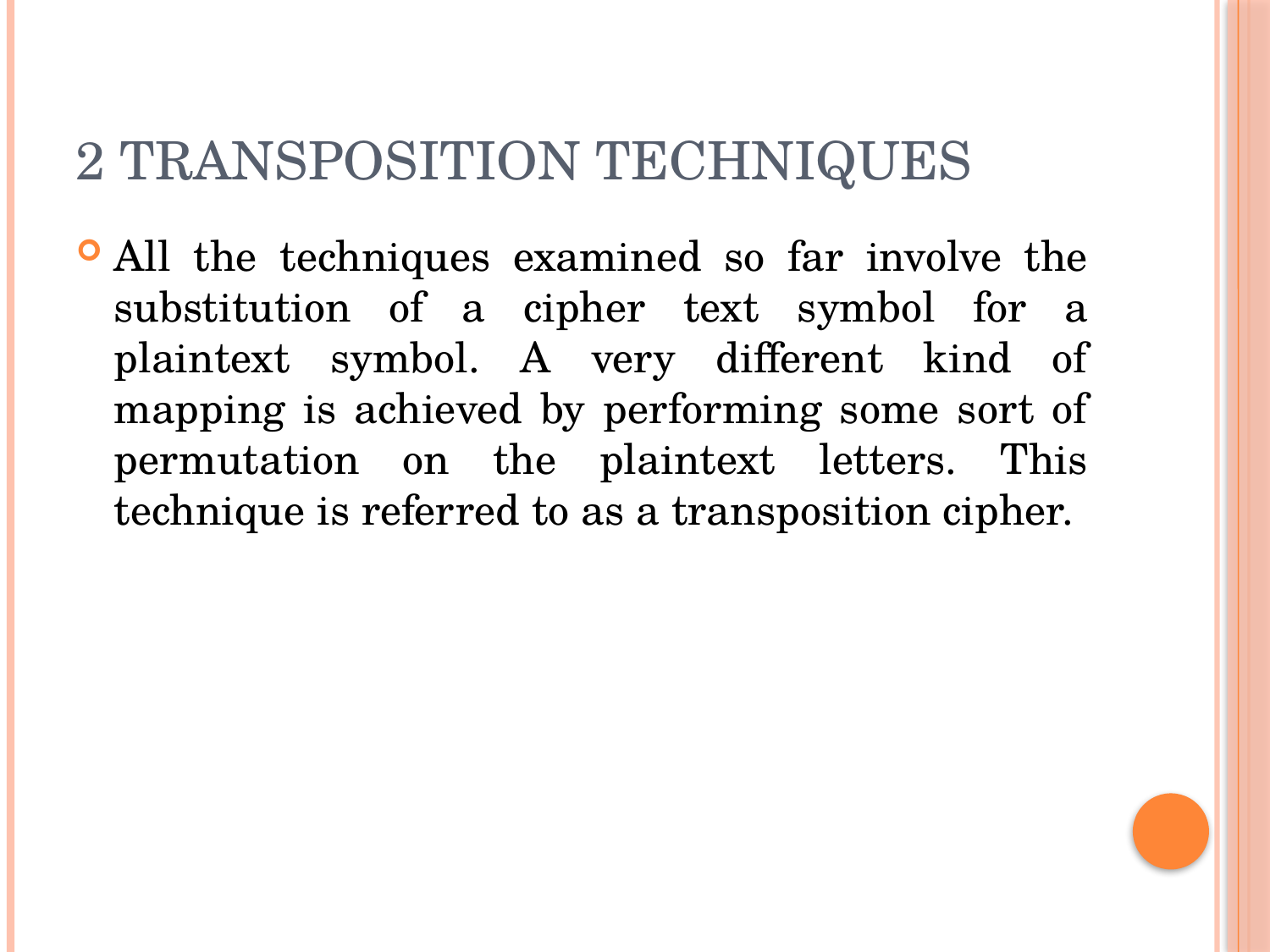

# 2 TRANSPOSITION TECHNIQUES
All the techniques examined so far involve the substitution of a cipher text symbol for a plaintext symbol. A very different kind of mapping is achieved by performing some sort of permutation on the plaintext letters. This technique is referred to as a transposition cipher.